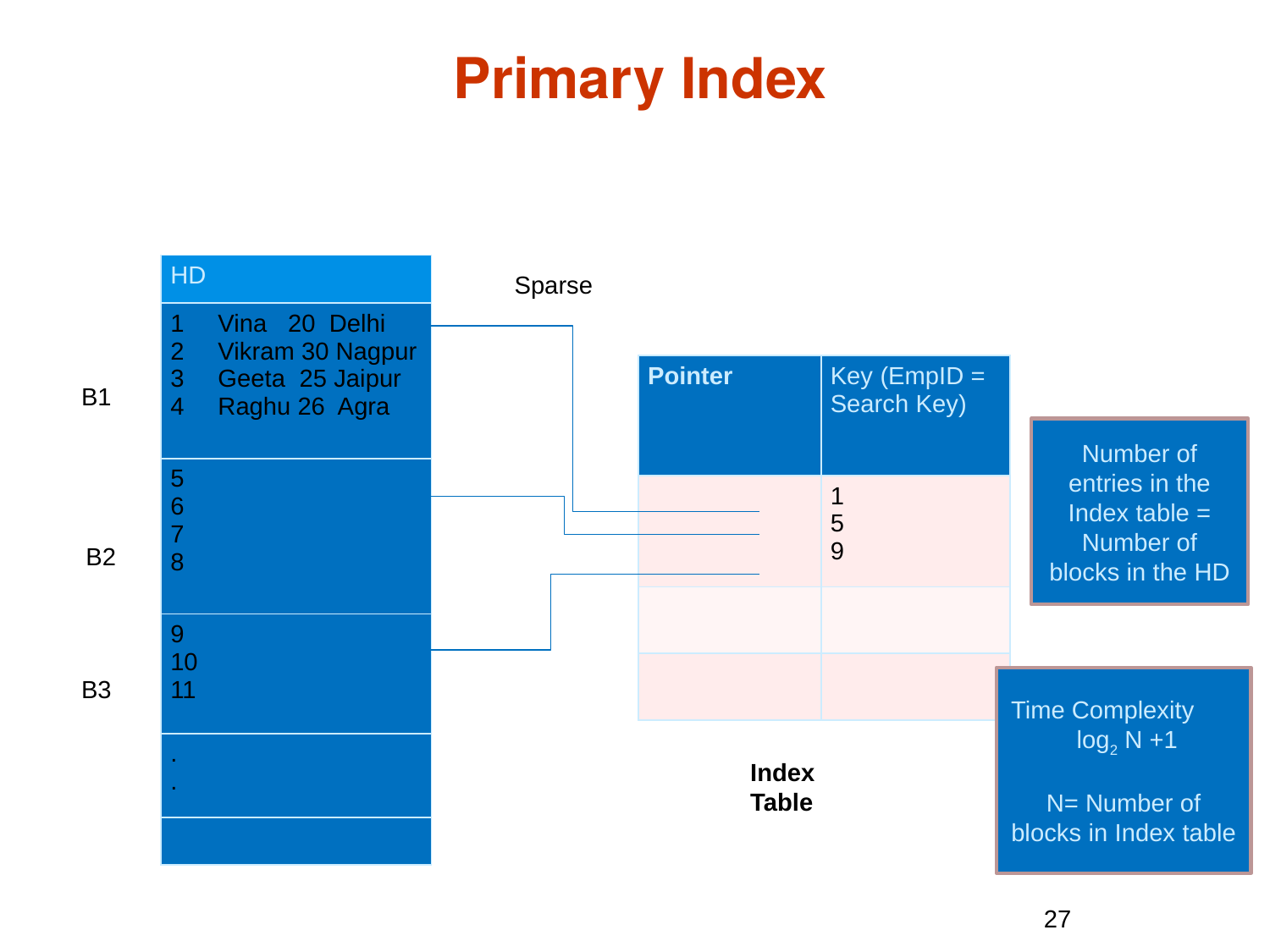

# Primary Index
| HD |
| --- |
| Vina 20 Delhi Vikram 30 Nagpur Geeta 25 Jaipur Raghu 26 Agra |
| 5 6 7 8 |
| 9 10 11 |
| . . |
|  |
Sparse
| Pointer | Key (EmpID = Search Key) |
| --- | --- |
|  | 1 5 9 |
|  |  |
|  |  |
B1
Number of entries in the Index table = Number of blocks in the HD
B2
B3
Time Complexity         log2 N +1

N= Number of blocks in Index table
Index Table
27